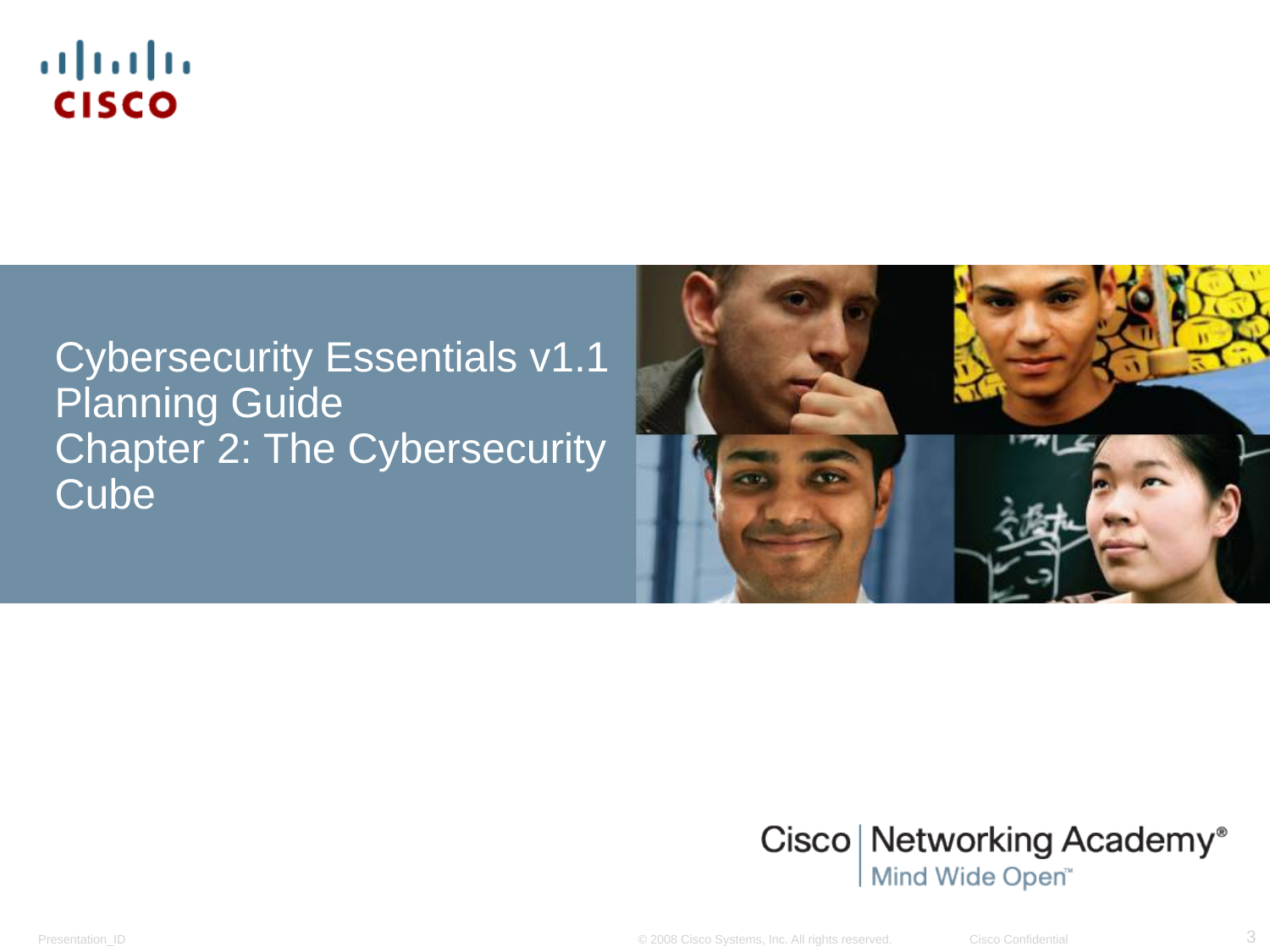

Cybersecurity Essentials v1.1
Planning Guide
Chapter 2: The Cybersecurity Cube